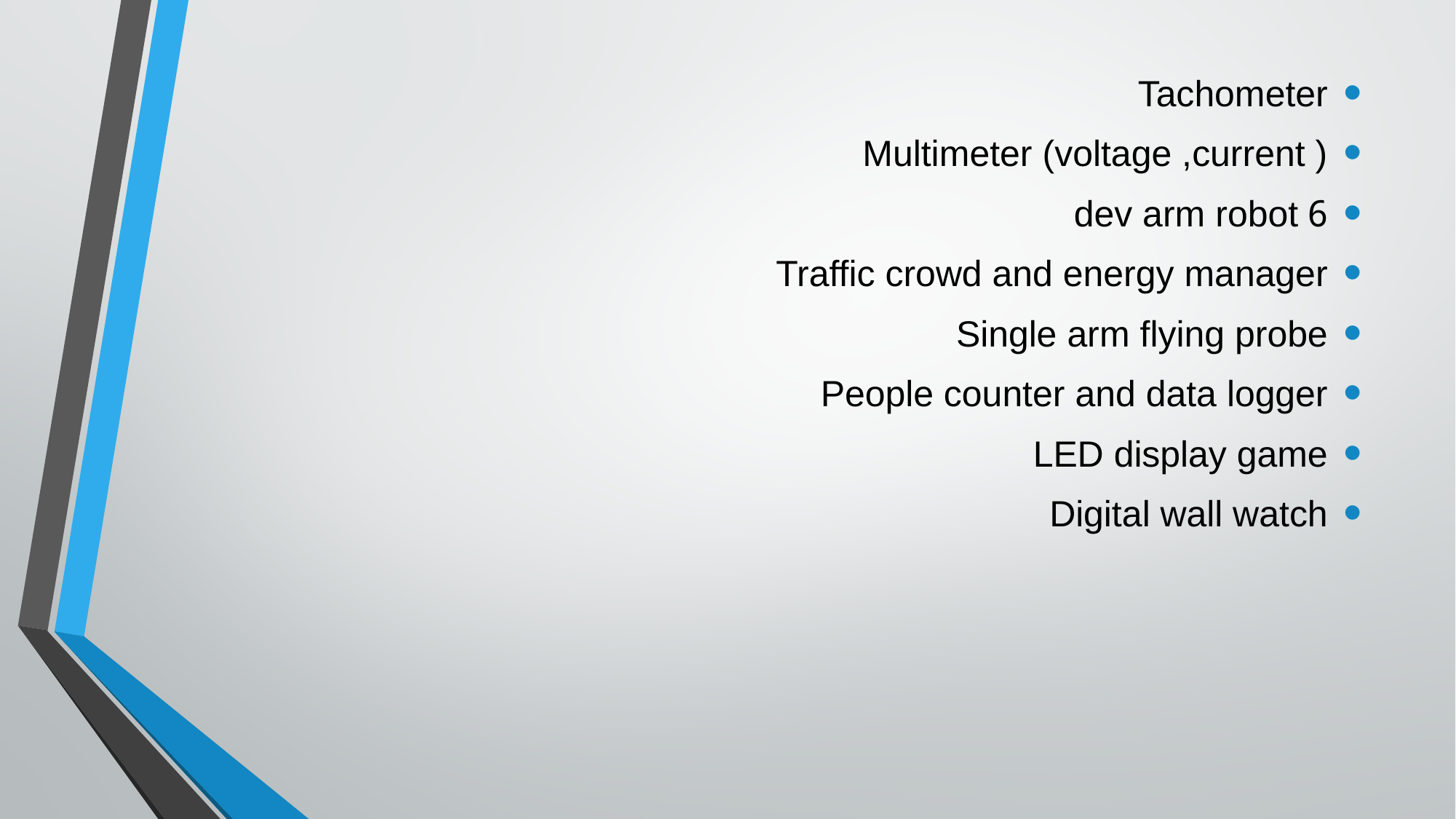

Tachometer
Multimeter (voltage ,current )
6 dev arm robot
Traffic crowd and energy manager
Single arm flying probe
People counter and data logger
LED display game
Digital wall watch